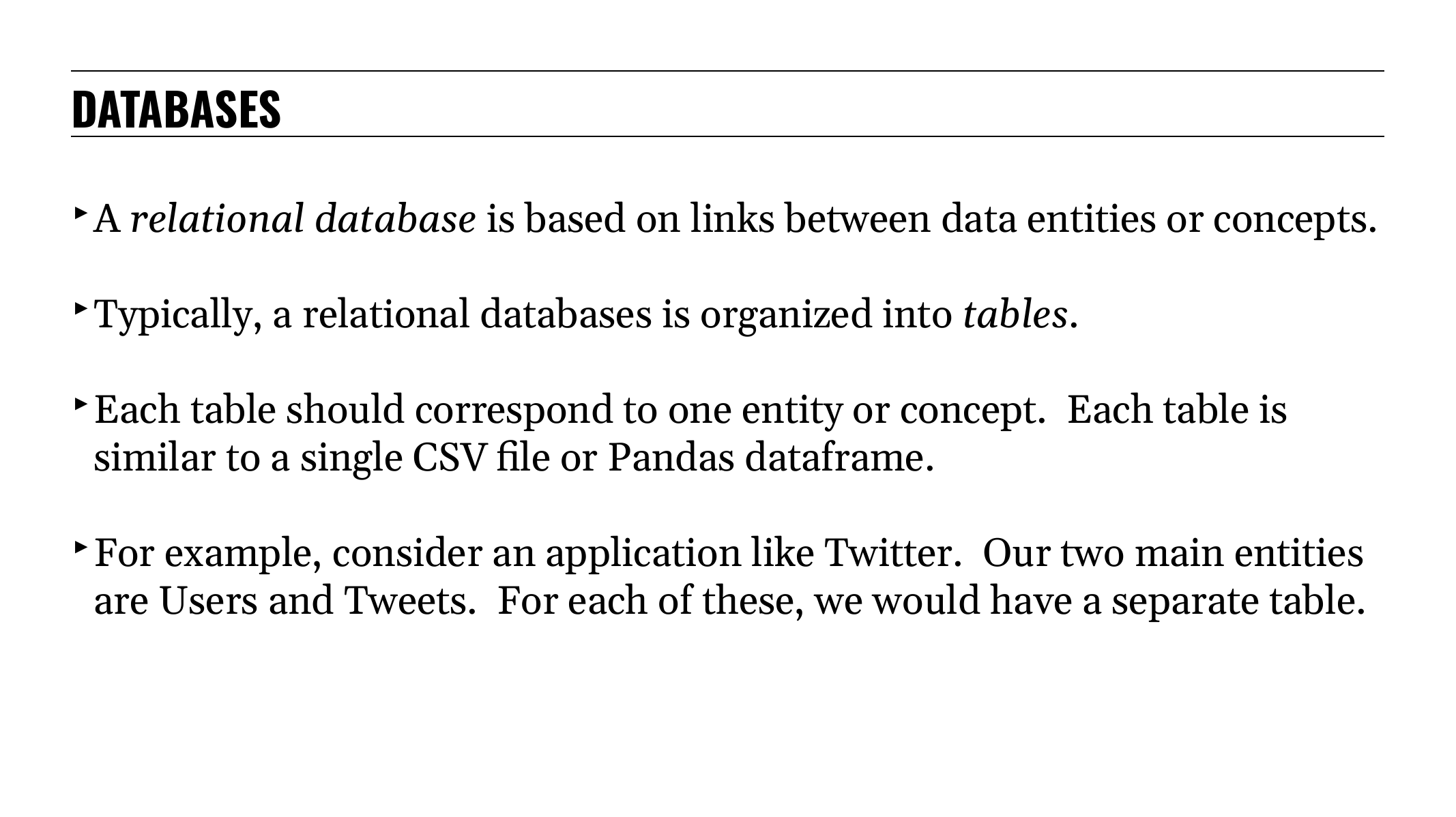

DATABASES

A relational database is based on links between data entities or concepts.

Typically, a relational databases is organized into tables.

Each table should correspond to one entity or concept.  Each table is similar to a single CSV file or Pandas dataframe.

For example, consider an application like Twitter.  Our two main entities are Users and Tweets.  For each of these, we would have a separate table.